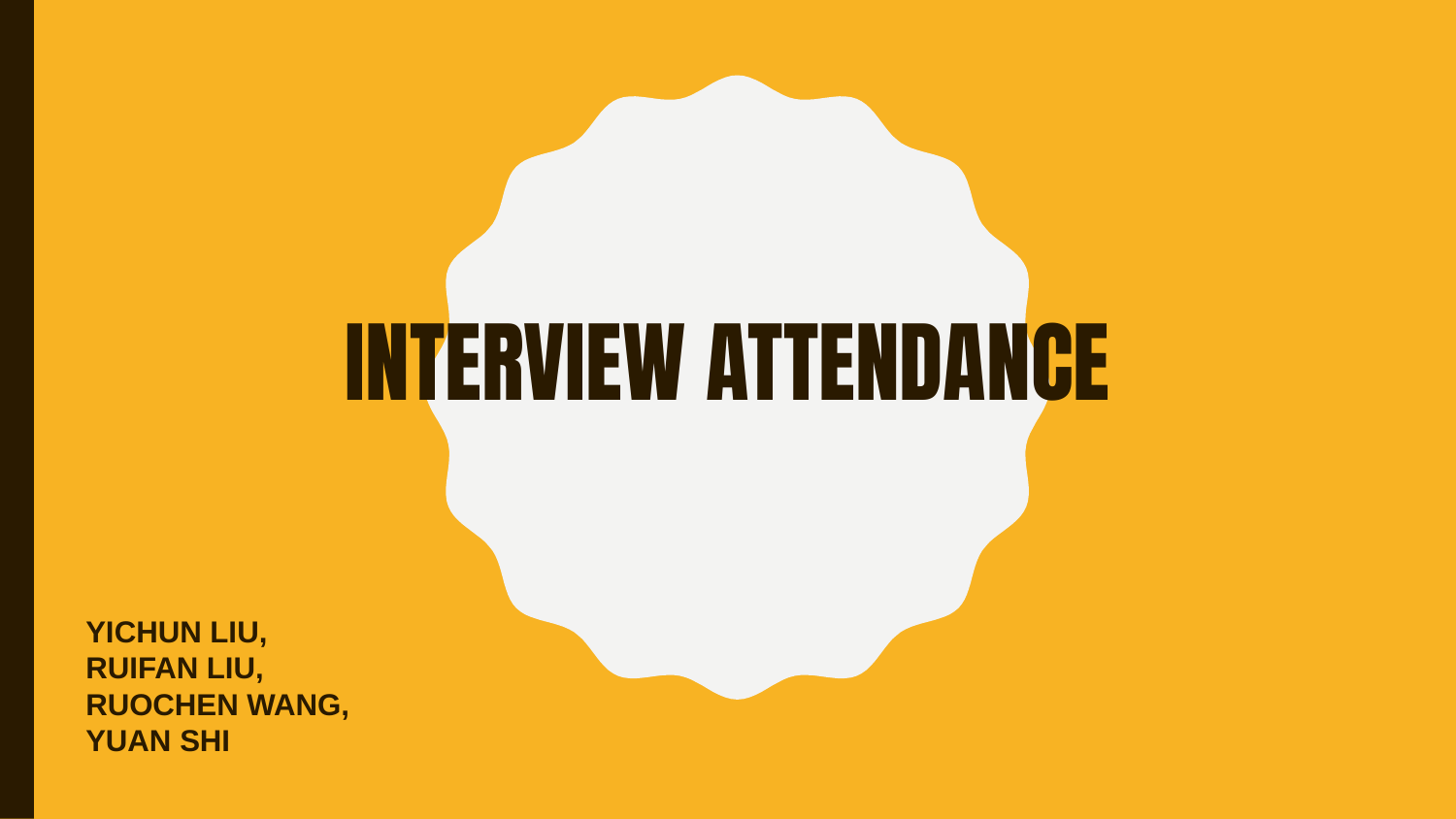

# INTERVIEW ATTENDANCE
YICHUN LIU,
RUIFAN LIU,
RUOCHEN WANG,
YUAN SHI